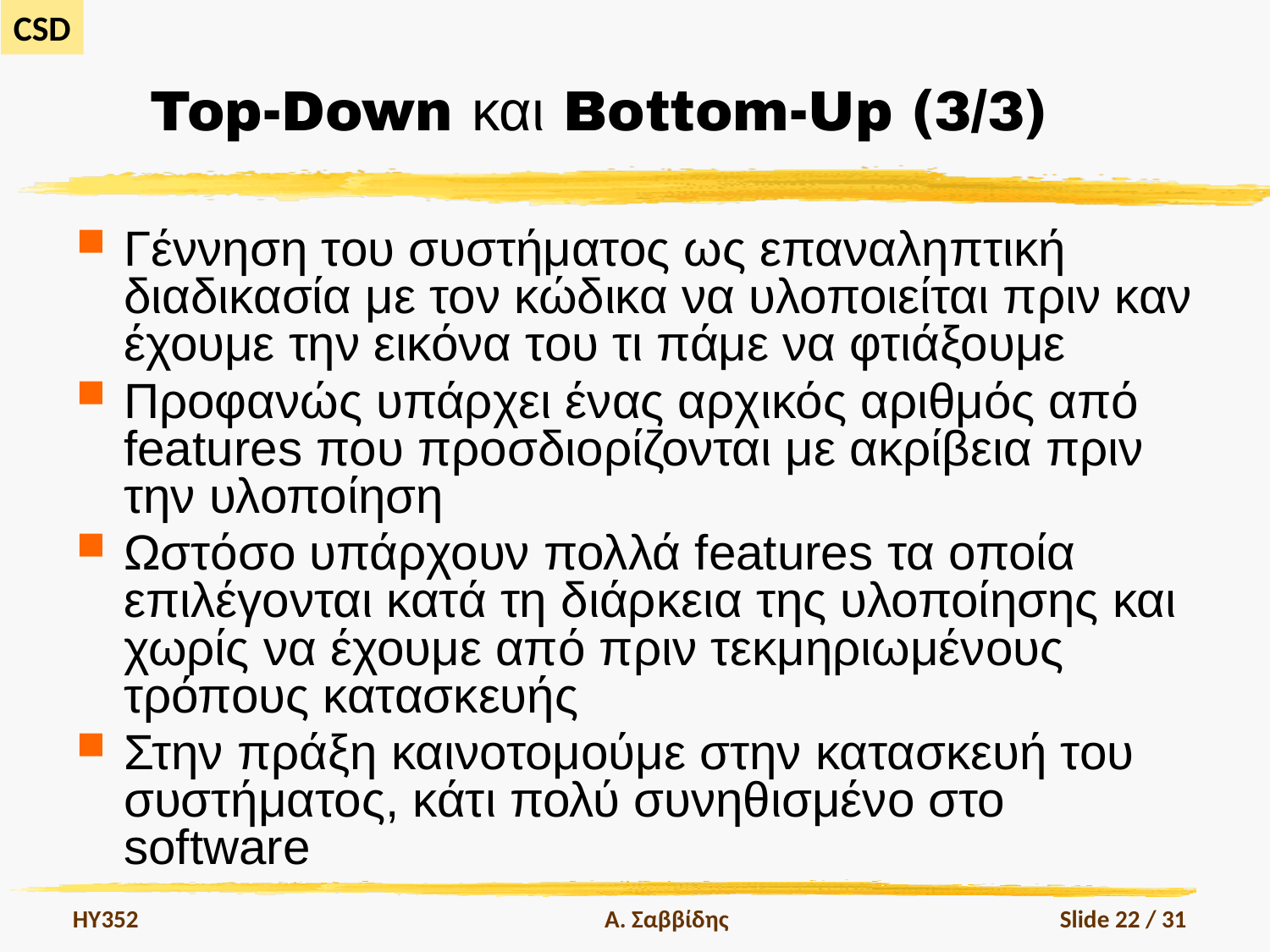

# Top-Down και Bottom-Up (3/3)
Γέννηση του συστήματος ως επαναληπτική διαδικασία με τον κώδικα να υλοποιείται πριν καν έχουμε την εικόνα του τι πάμε να φτιάξουμε
Προφανώς υπάρχει ένας αρχικός αριθμός από features που προσδιορίζονται με ακρίβεια πριν την υλοποίηση
Ωστόσο υπάρχουν πολλά features τα οποία επιλέγονται κατά τη διάρκεια της υλοποίησης και χωρίς να έχουμε από πριν τεκμηριωμένους τρόπους κατασκευής
Στην πράξη καινοτομούμε στην κατασκευή του συστήματος, κάτι πολύ συνηθισμένο στο software
HY352
Α. Σαββίδης
Slide 22 / 31